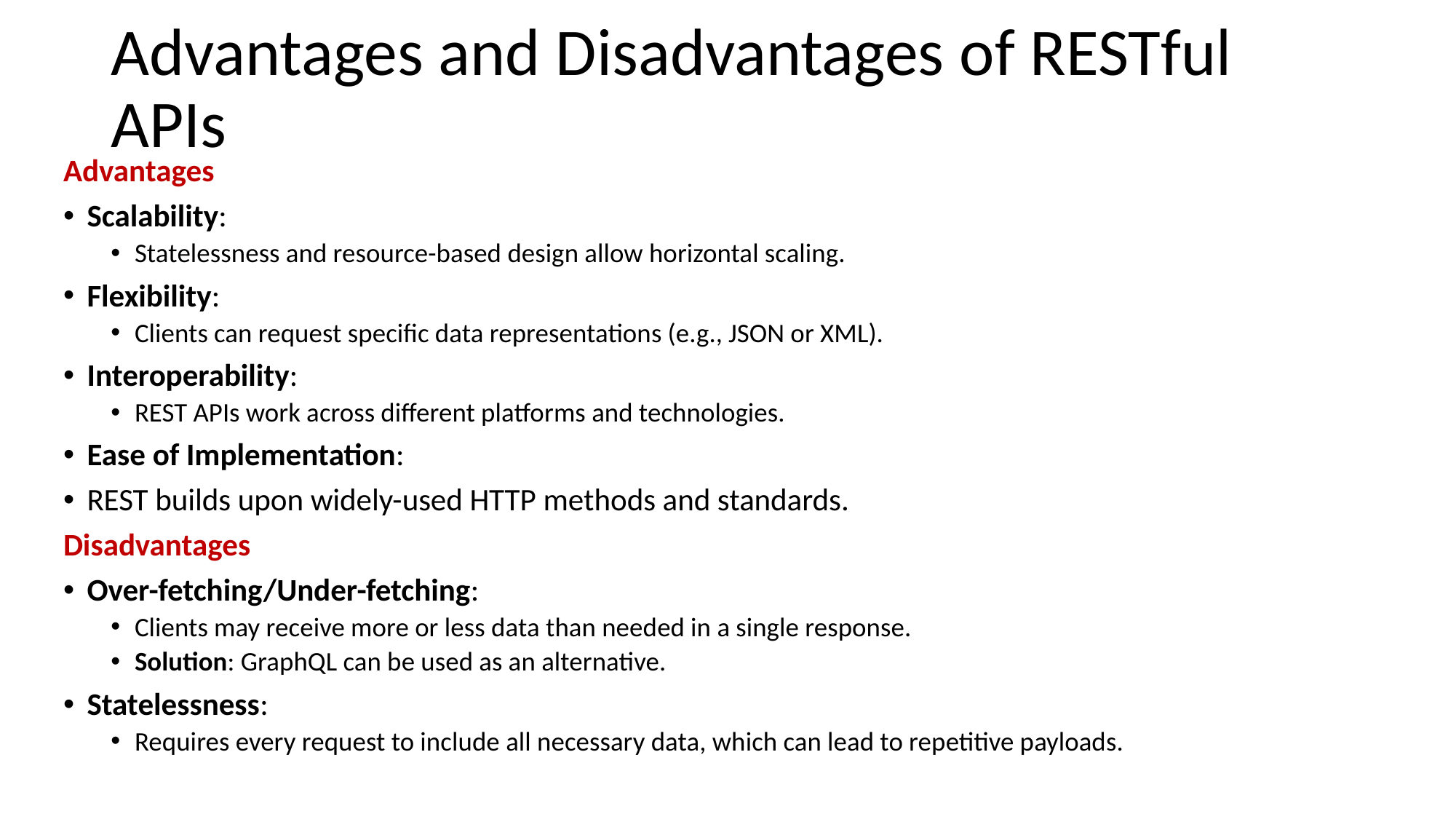

# Advantages and Disadvantages of RESTful APIs
Advantages
Scalability:
Statelessness and resource-based design allow horizontal scaling.
Flexibility:
Clients can request specific data representations (e.g., JSON or XML).
Interoperability:
REST APIs work across different platforms and technologies.
Ease of Implementation:
REST builds upon widely-used HTTP methods and standards.
Disadvantages
Over-fetching/Under-fetching:
Clients may receive more or less data than needed in a single response.
Solution: GraphQL can be used as an alternative.
Statelessness:
Requires every request to include all necessary data, which can lead to repetitive payloads.